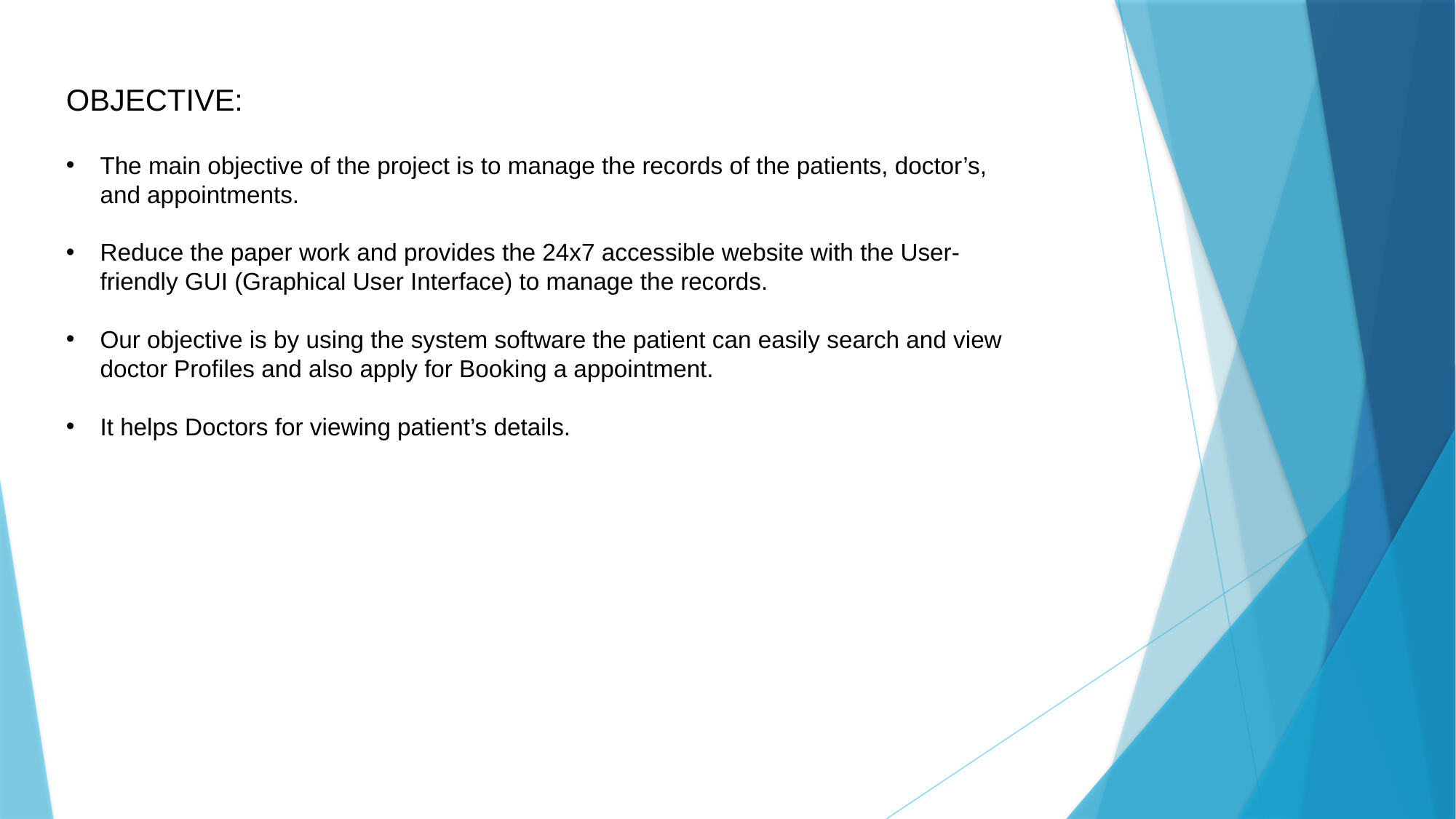

OBJECTIVE:

The main objective of the project is to manage the records of the patients, doctor’s, and appointments.

Reduce the paper work and provides the 24x7 accessible website with the User-friendly GUI (Graphical User Interface) to manage the records.

Our objective is by using the system software the patient can easily search and view doctor Profiles and also apply for Booking a appointment.

It helps Doctors for viewing patient’s details.